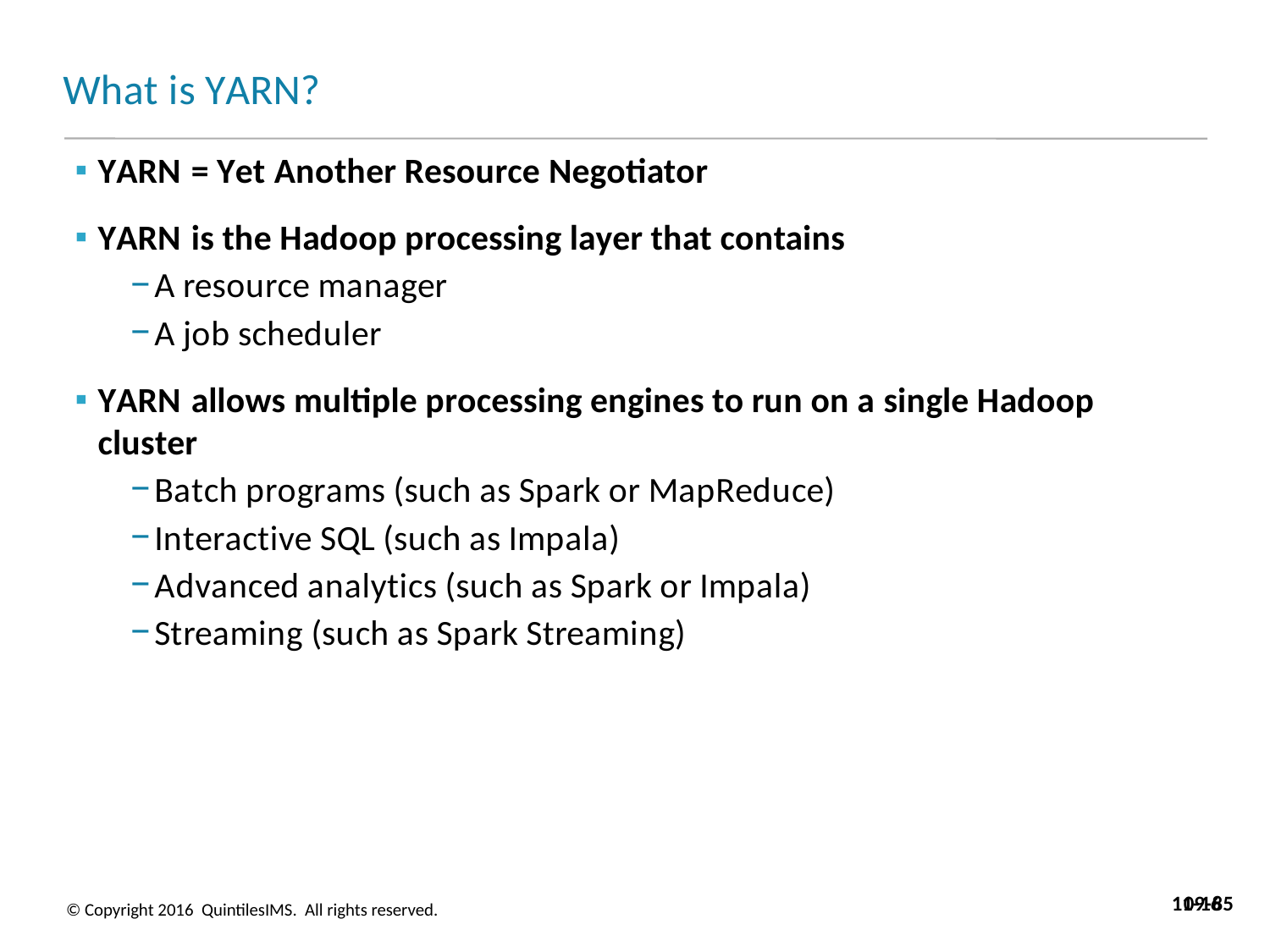

# What is YARN?
YARN = Yet Another Resource Negotiator
YARN is the Hadoop processing layer that contains
A resource manager
A job scheduler
YARN allows multiple processing engines to run on a single Hadoop cluster
Batch programs (such as Spark or MapReduce)
Interactive SQL (such as Impala)
Advanced analytics (such as Spark or Impala)
Streaming (such as Spark Streaming)
11-16
09-85
© Copyright 2016  QuintilesIMS.  All rights reserved.